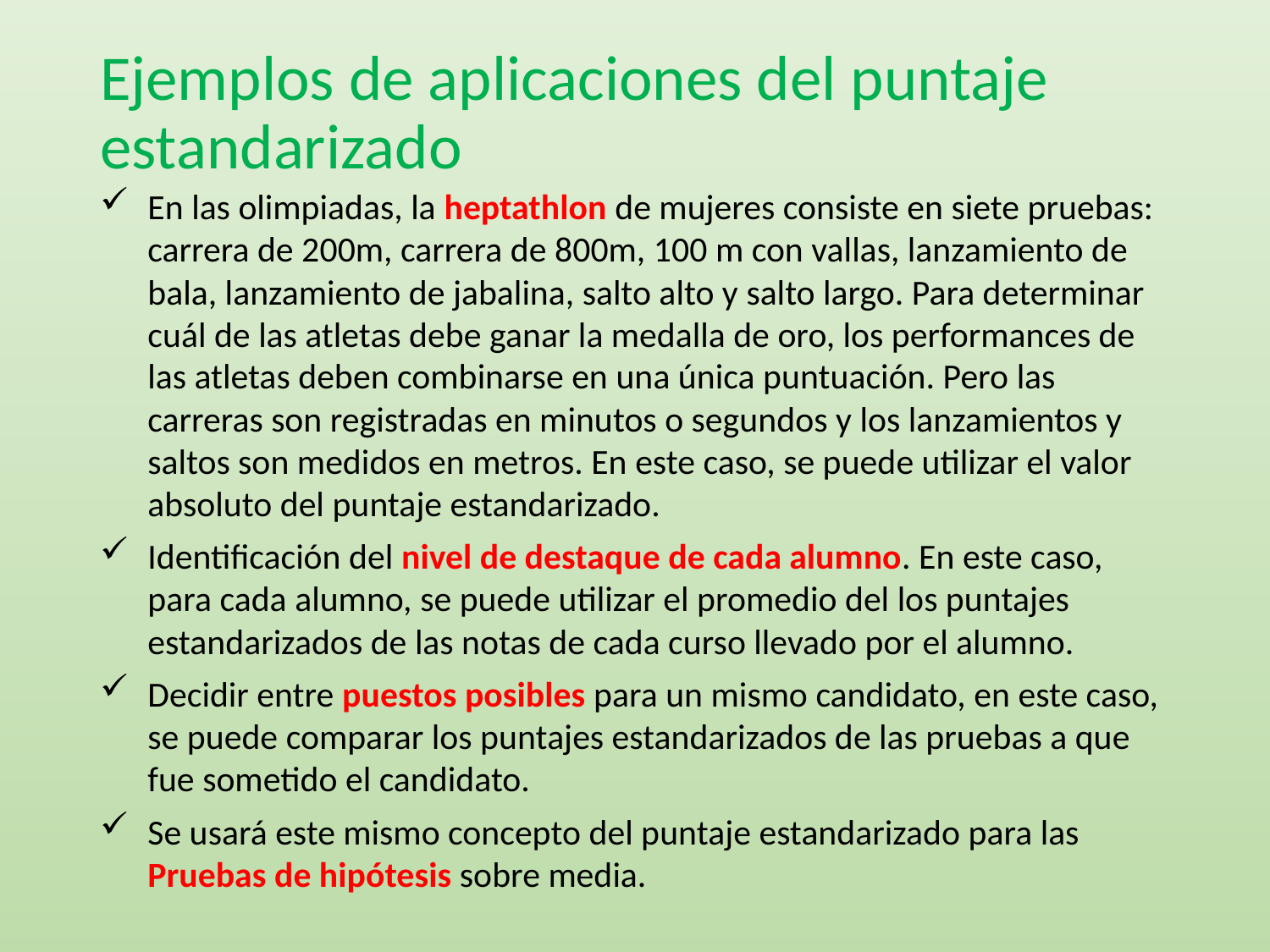

# Ejemplos de aplicaciones del puntaje estandarizado
En las olimpiadas, la heptathlon de mujeres consiste en siete pruebas: carrera de 200m, carrera de 800m, 100 m con vallas, lanzamiento de bala, lanzamiento de jabalina, salto alto y salto largo. Para determinar cuál de las atletas debe ganar la medalla de oro, los performances de las atletas deben combinarse en una única puntuación. Pero las carreras son registradas en minutos o segundos y los lanzamientos y saltos son medidos en metros. En este caso, se puede utilizar el valor absoluto del puntaje estandarizado.
Identificación del nivel de destaque de cada alumno. En este caso, para cada alumno, se puede utilizar el promedio del los puntajes estandarizados de las notas de cada curso llevado por el alumno.
Decidir entre puestos posibles para un mismo candidato, en este caso, se puede comparar los puntajes estandarizados de las pruebas a que fue sometido el candidato.
Se usará este mismo concepto del puntaje estandarizado para las Pruebas de hipótesis sobre media.